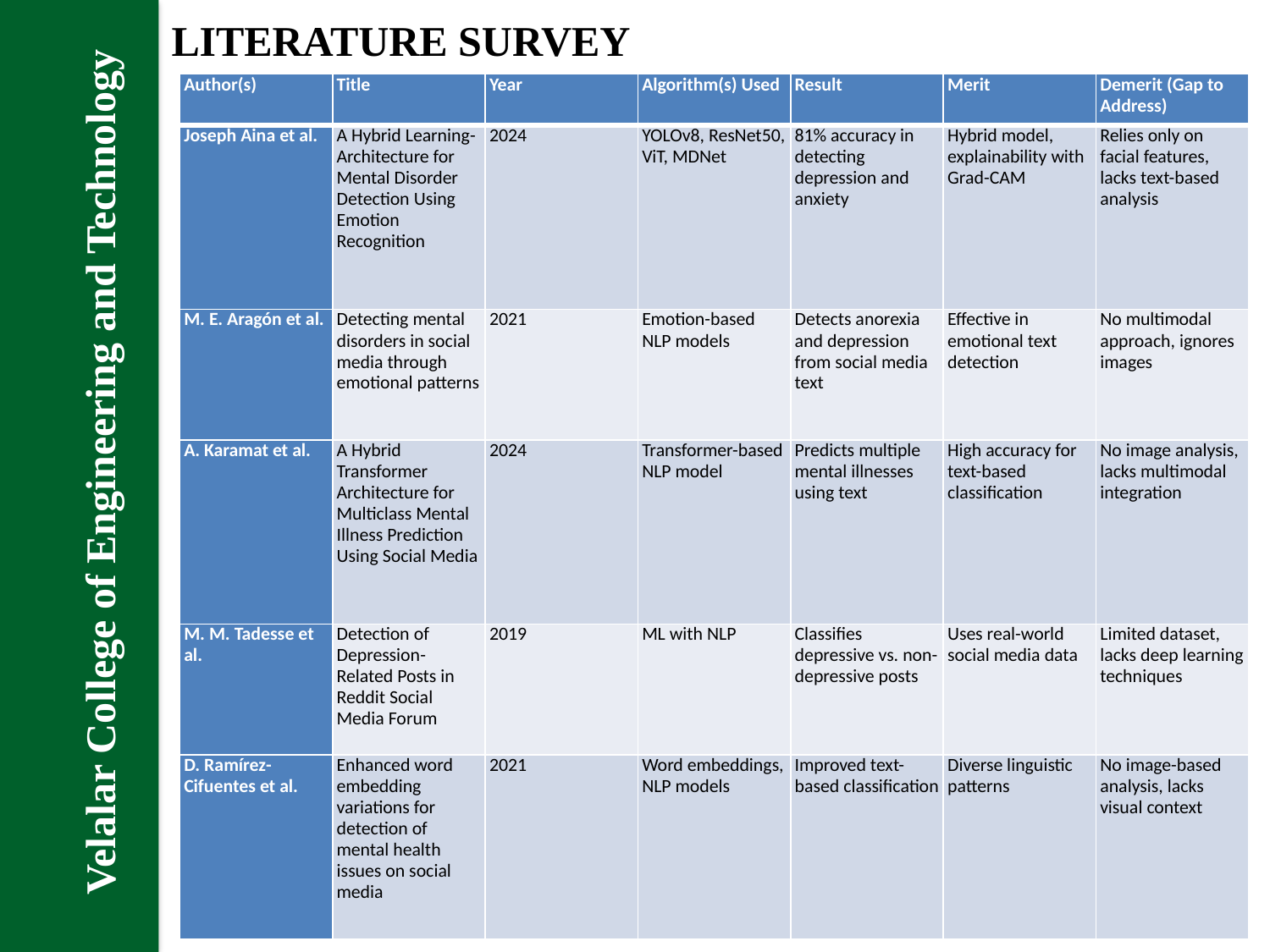

Velalar College of Engineering and Technology
# LITERATURE SURVEY

| Author(s) | Title | Year | Algorithm(s) Used | Result | Merit | Demerit (Gap to Address) |
| --- | --- | --- | --- | --- | --- | --- |
| Joseph Aina et al. | A Hybrid Learning-Architecture for Mental Disorder Detection Using Emotion Recognition | 2024 | YOLOv8, ResNet50, ViT, MDNet | 81% accuracy in detecting depression and anxiety | Hybrid model, explainability with Grad-CAM | Relies only on facial features, lacks text-based analysis |
| M. E. Aragón et al. | Detecting mental disorders in social media through emotional patterns | 2021 | Emotion-based NLP models | Detects anorexia and depression from social media text | Effective in emotional text detection | No multimodal approach, ignores images |
| A. Karamat et al. | A Hybrid Transformer Architecture for Multiclass Mental Illness Prediction Using Social Media | 2024 | Transformer-based NLP model | Predicts multiple mental illnesses using text | High accuracy for text-based classification | No image analysis, lacks multimodal integration |
| M. M. Tadesse et al. | Detection of Depression-Related Posts in Reddit Social Media Forum | 2019 | ML with NLP | Classifies depressive vs. non-depressive posts | Uses real-world social media data | Limited dataset, lacks deep learning techniques |
| D. Ramírez-Cifuentes et al. | Enhanced word embedding variations for detection of mental health issues on social media | 2021 | Word embeddings, NLP models | Improved text-based classification | Diverse linguistic patterns | No image-based analysis, lacks visual context |
Department of IT
5
14- Feb- 25